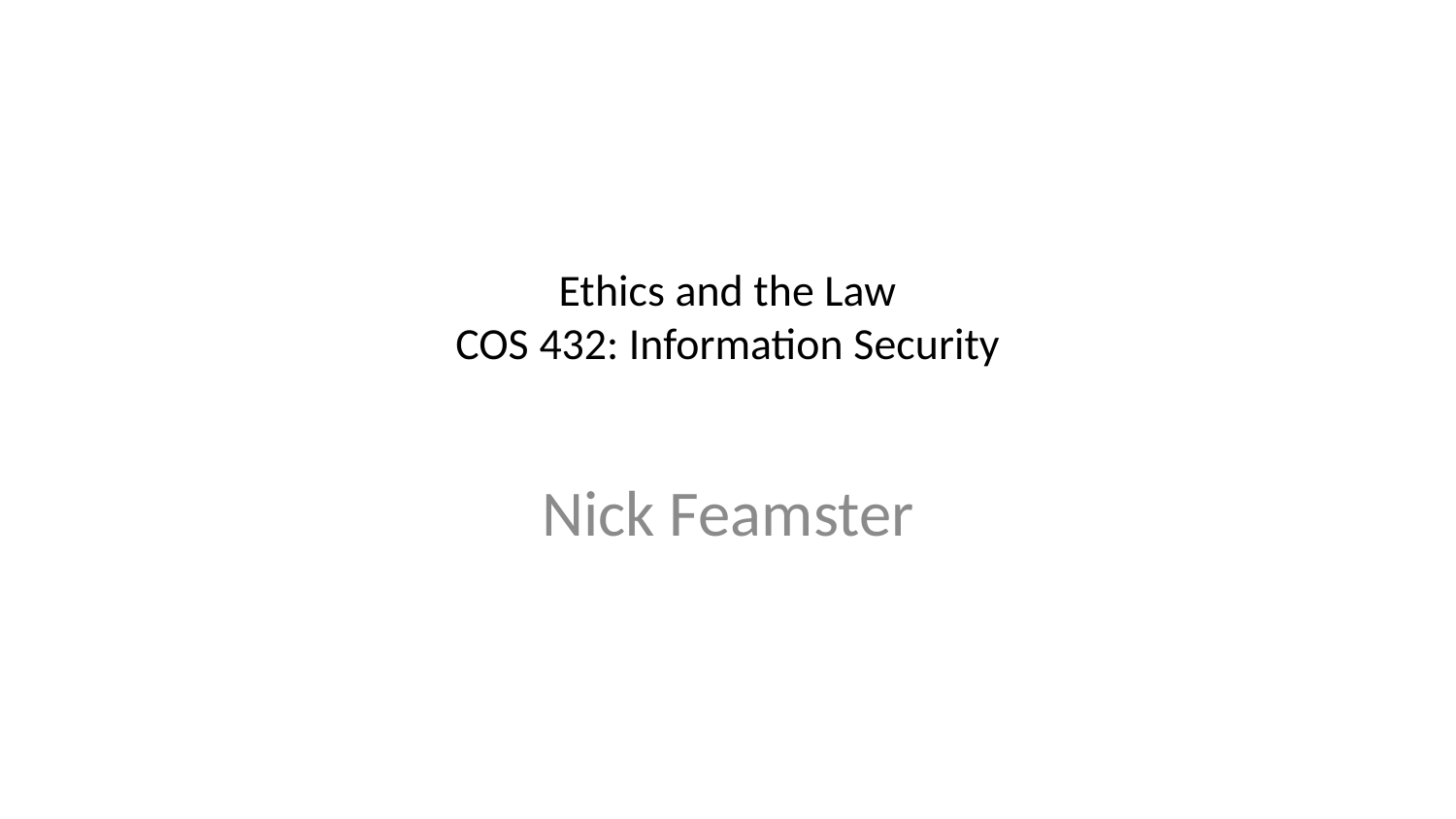

# Ethics and the Law COS 432: Information Security
Nick Feamster